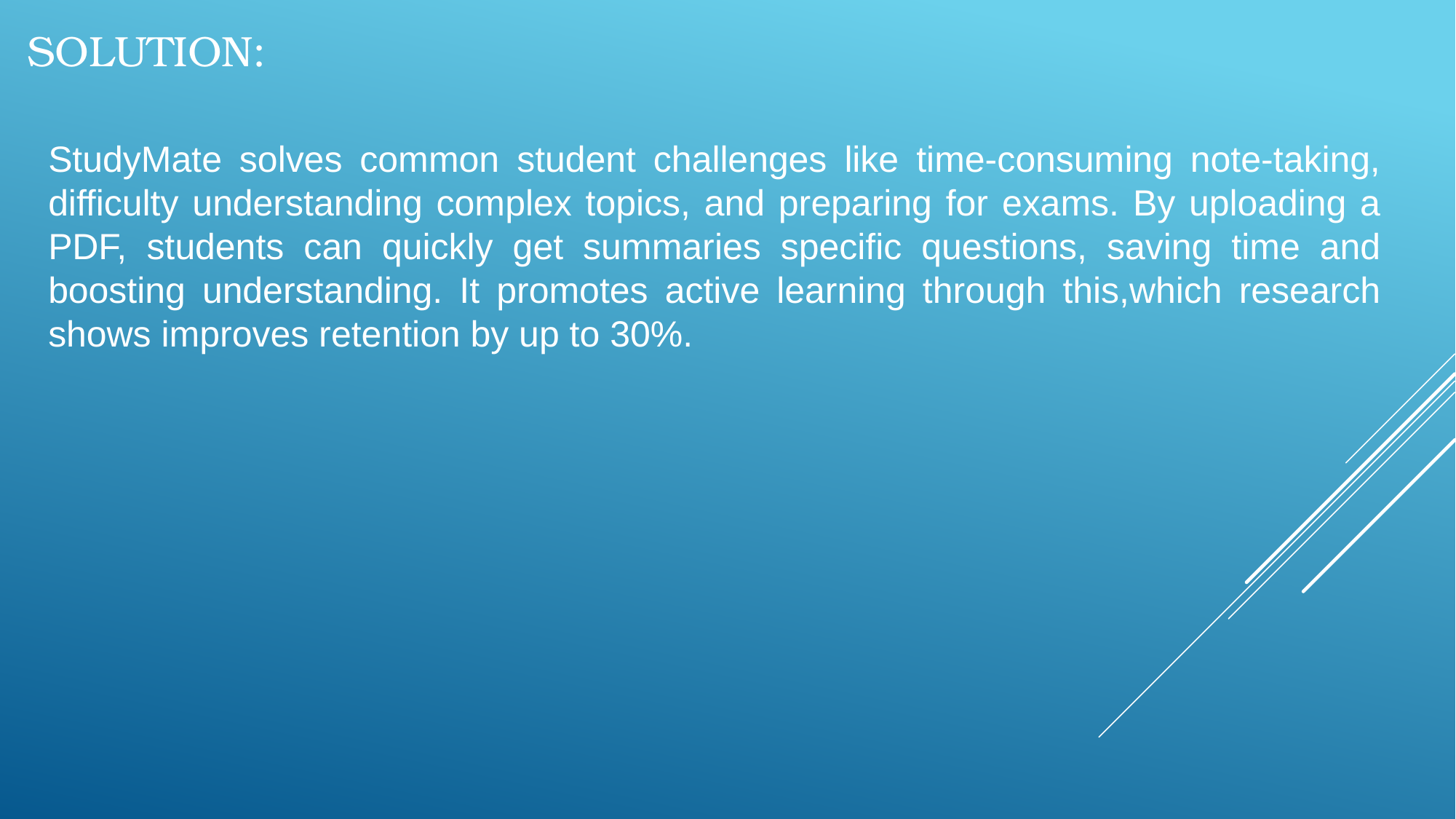

SOLUTION:
StudyMate solves common student challenges like time-consuming note-taking, difficulty understanding complex topics, and preparing for exams. By uploading a PDF, students can quickly get summaries specific questions, saving time and boosting understanding. It promotes active learning through this,which research shows improves retention by up to 30%.